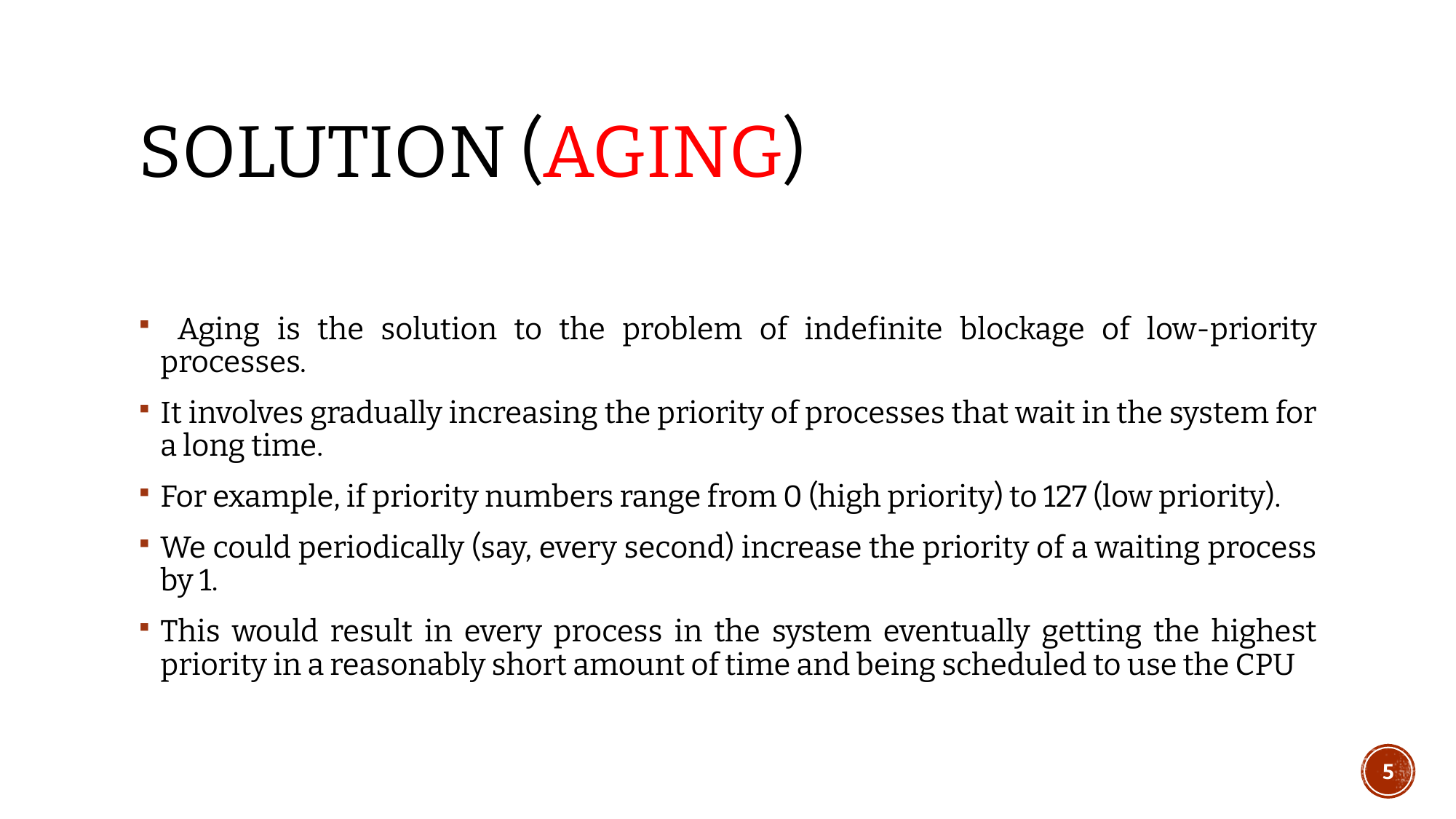

# Solution (Aging)

 Aging is the solution to the problem of indefinite blockage of low-priority processes.
It involves gradually increasing the priority of processes that wait in the system for a long time.
For example, if priority numbers range from 0 (high priority) to 127 (low priority).
We could periodically (say, every second) increase the priority of a waiting process by 1.
This would result in every process in the system eventually getting the highest priority in a reasonably short amount of time and being scheduled to use the CPU
5